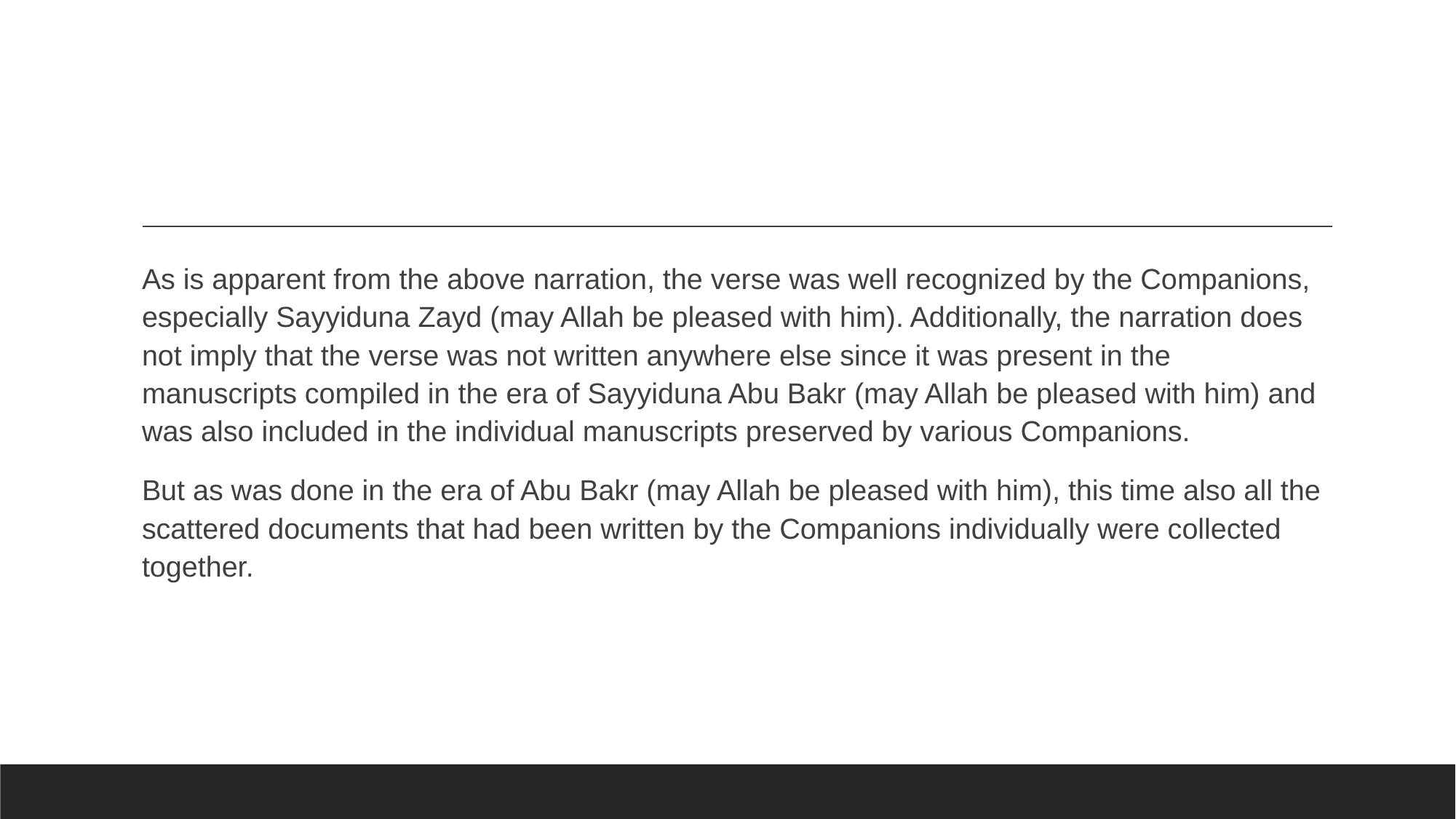

#
As is apparent from the above narration, the verse was well recognized by the Companions, especially Sayyiduna Zayd (may Allah be pleased with him). Additionally, the narration does not imply that the verse was not written anywhere else since it was present in the manuscripts compiled in the era of Sayyiduna Abu Bakr (may Allah be pleased with him) and was also included in the individual manuscripts preserved by various Companions.
But as was done in the era of Abu Bakr (may Allah be pleased with him), this time also all the scattered documents that had been written by the Companions individually were collected together.